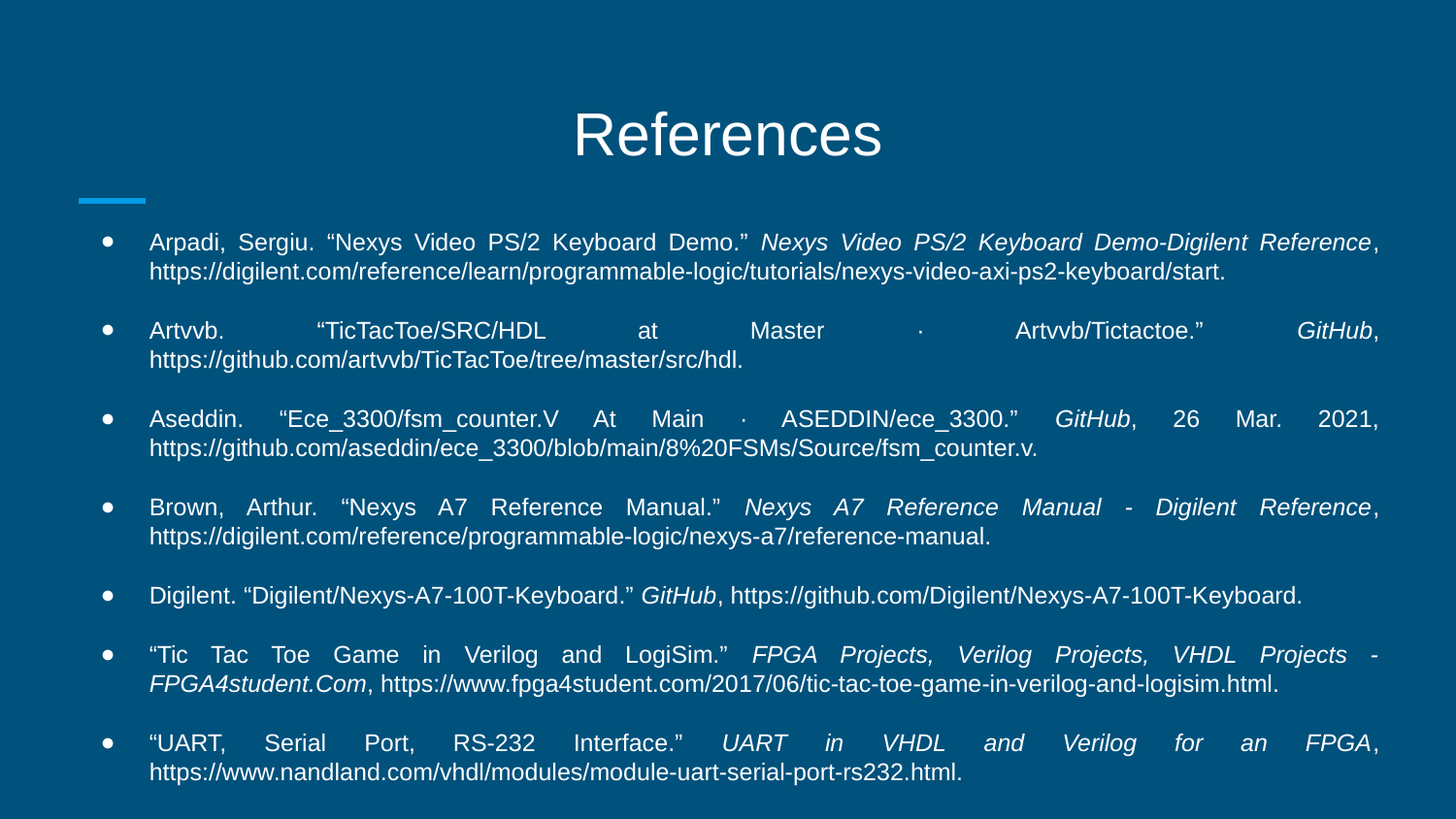

# References
Arpadi, Sergiu. “Nexys Video PS/2 Keyboard Demo.” Nexys Video PS/2 Keyboard Demo-Digilent Reference, https://digilent.com/reference/learn/programmable-logic/tutorials/nexys-video-axi-ps2-keyboard/start.
Artvvb. “TicTacToe/SRC/HDL at Master · Artvvb/Tictactoe.” GitHub, https://github.com/artvvb/TicTacToe/tree/master/src/hdl.
Aseddin. “Ece_3300/fsm_counter.V At Main · ASEDDIN/ece_3300.” GitHub, 26 Mar. 2021, https://github.com/aseddin/ece_3300/blob/main/8%20FSMs/Source/fsm_counter.v.
Brown, Arthur. “Nexys A7 Reference Manual.” Nexys A7 Reference Manual - Digilent Reference, https://digilent.com/reference/programmable-logic/nexys-a7/reference-manual.
Digilent. “Digilent/Nexys-A7-100T-Keyboard.” GitHub, https://github.com/Digilent/Nexys-A7-100T-Keyboard.
“Tic Tac Toe Game in Verilog and LogiSim.” FPGA Projects, Verilog Projects, VHDL Projects - FPGA4student.Com, https://www.fpga4student.com/2017/06/tic-tac-toe-game-in-verilog-and-logisim.html.
“UART, Serial Port, RS-232 Interface.” UART in VHDL and Verilog for an FPGA, https://www.nandland.com/vhdl/modules/module-uart-serial-port-rs232.html.